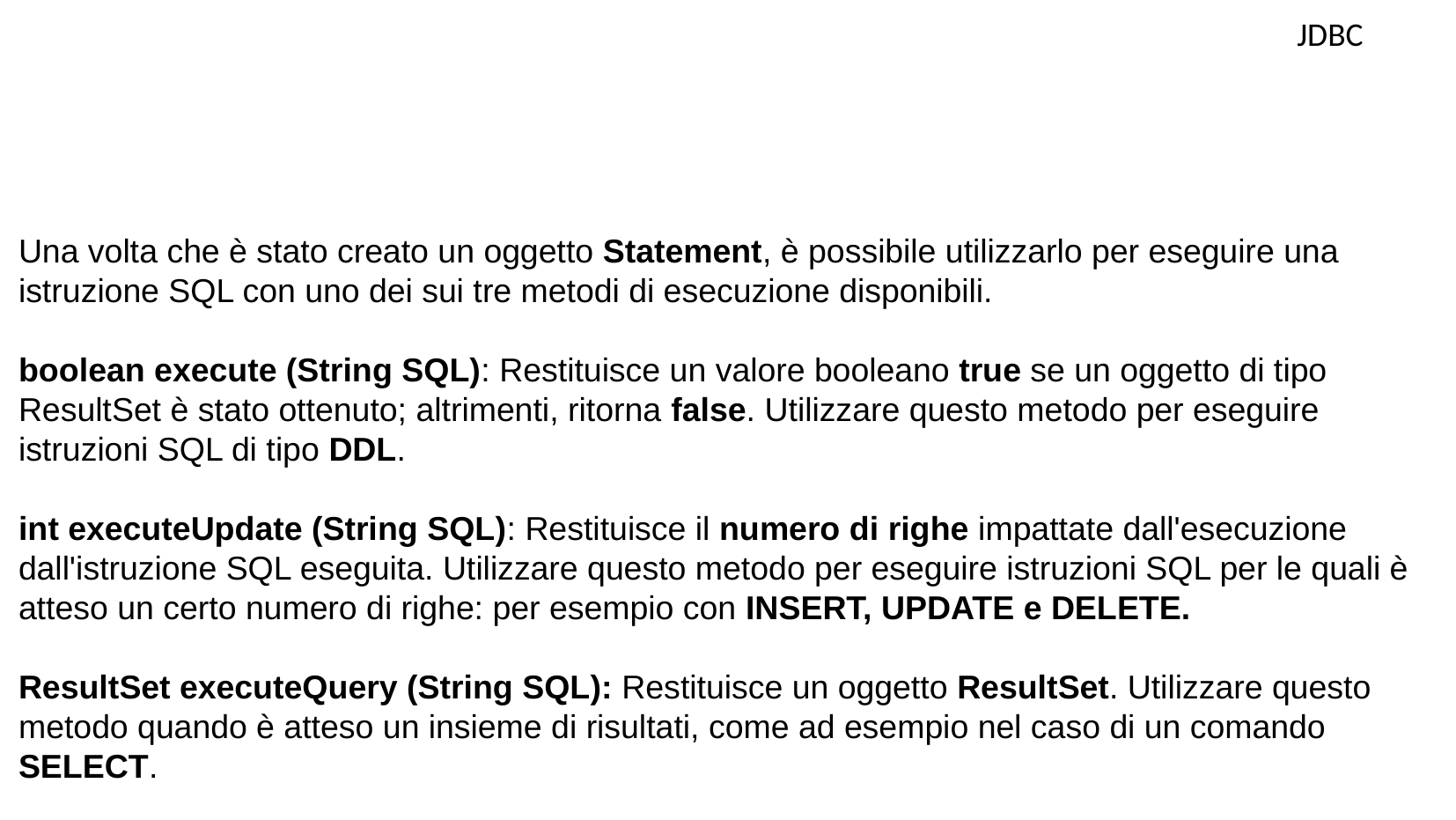

JDBC
Una volta che è stato creato un oggetto Statement, è possibile utilizzarlo per eseguire una istruzione SQL con uno dei sui tre metodi di esecuzione disponibili.

boolean execute (String SQL): Restituisce un valore booleano true se un oggetto di tipo ResultSet è stato ottenuto; altrimenti, ritorna false. Utilizzare questo metodo per eseguire istruzioni SQL di tipo DDL.

int executeUpdate (String SQL): Restituisce il numero di righe impattate dall'esecuzione dall'istruzione SQL eseguita. Utilizzare questo metodo per eseguire istruzioni SQL per le quali è atteso un certo numero di righe: per esempio con INSERT, UPDATE e DELETE.

ResultSet executeQuery (String SQL): Restituisce un oggetto ResultSet. Utilizzare questo metodo quando è atteso un insieme di risultati, come ad esempio nel caso di un comando SELECT.